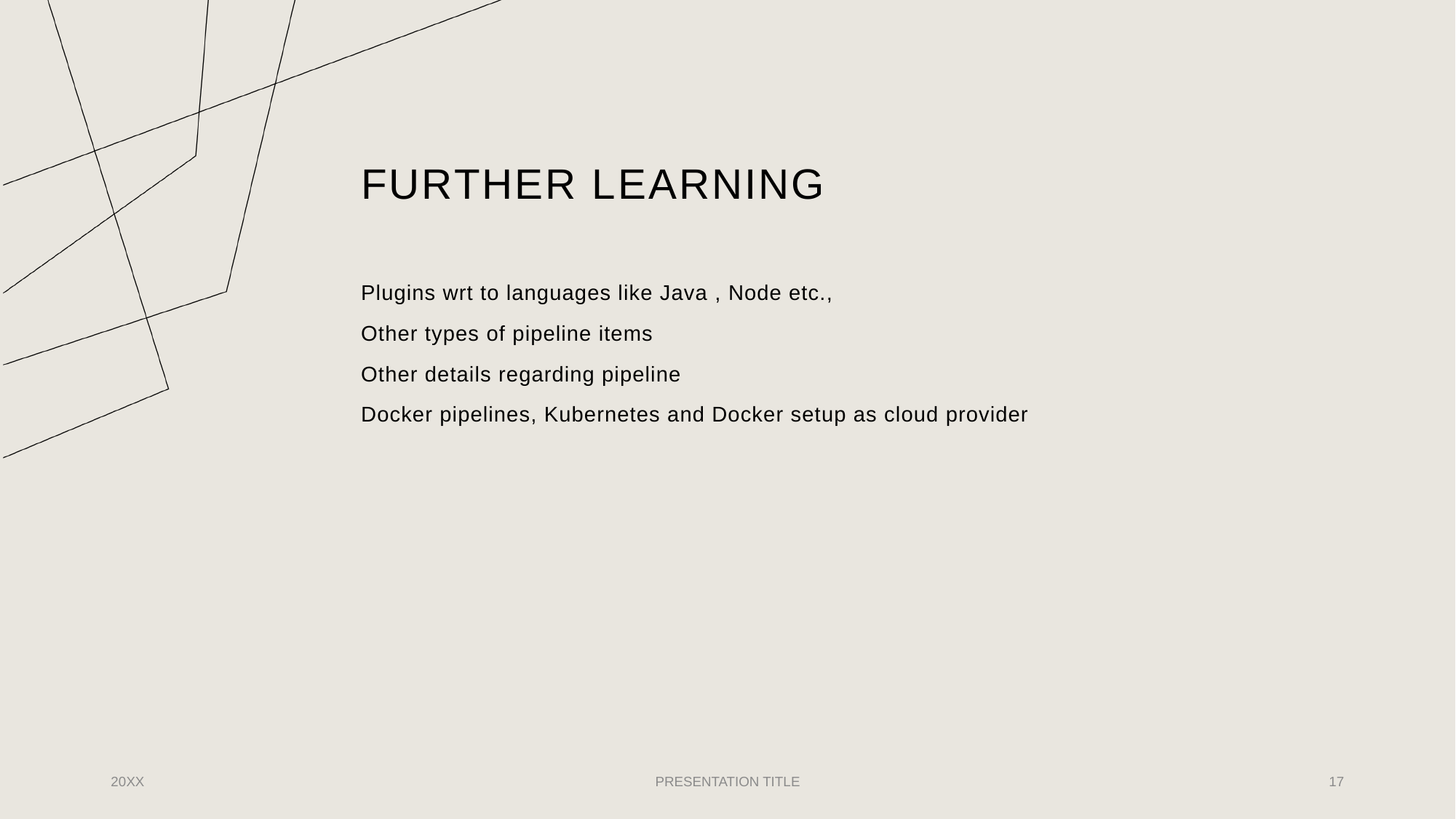

# Further learning
Plugins wrt to languages like Java , Node etc.,
Other types of pipeline items
Other details regarding pipeline
Docker pipelines, Kubernetes and Docker setup as cloud provider
20XX
PRESENTATION TITLE
17